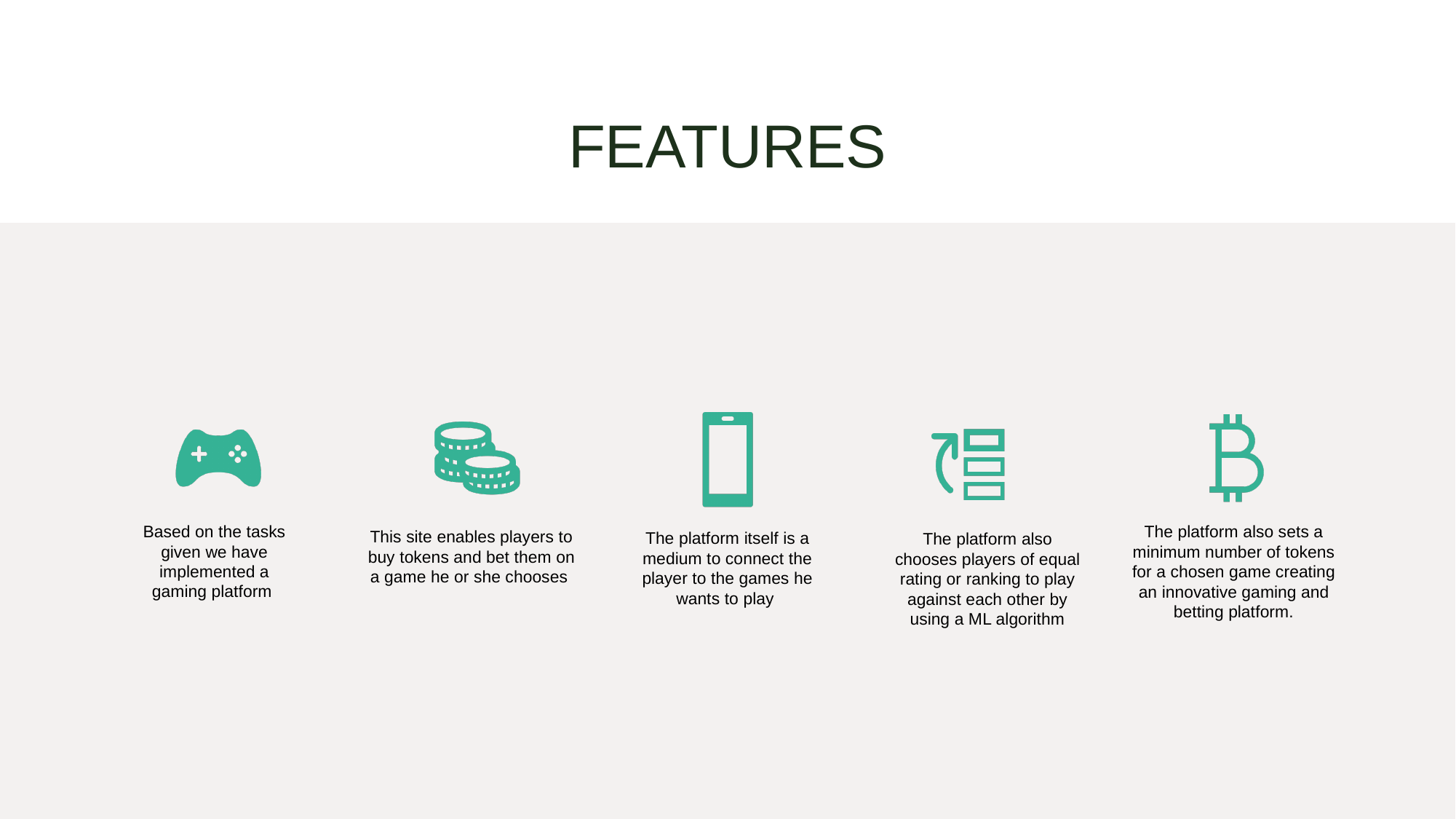

# FEATURES

Based on the tasks given we have implemented a gaming platform
This site enables players to buy tokens and bet them on a game he or she chooses
The platform itself is a medium to connect the player to the games he wants to play

The platform also sets a minimum number of tokens for a chosen game creating an innovative gaming and betting platform.
The platform also chooses players of equal rating or ranking to play against each other by using a ML algorithm